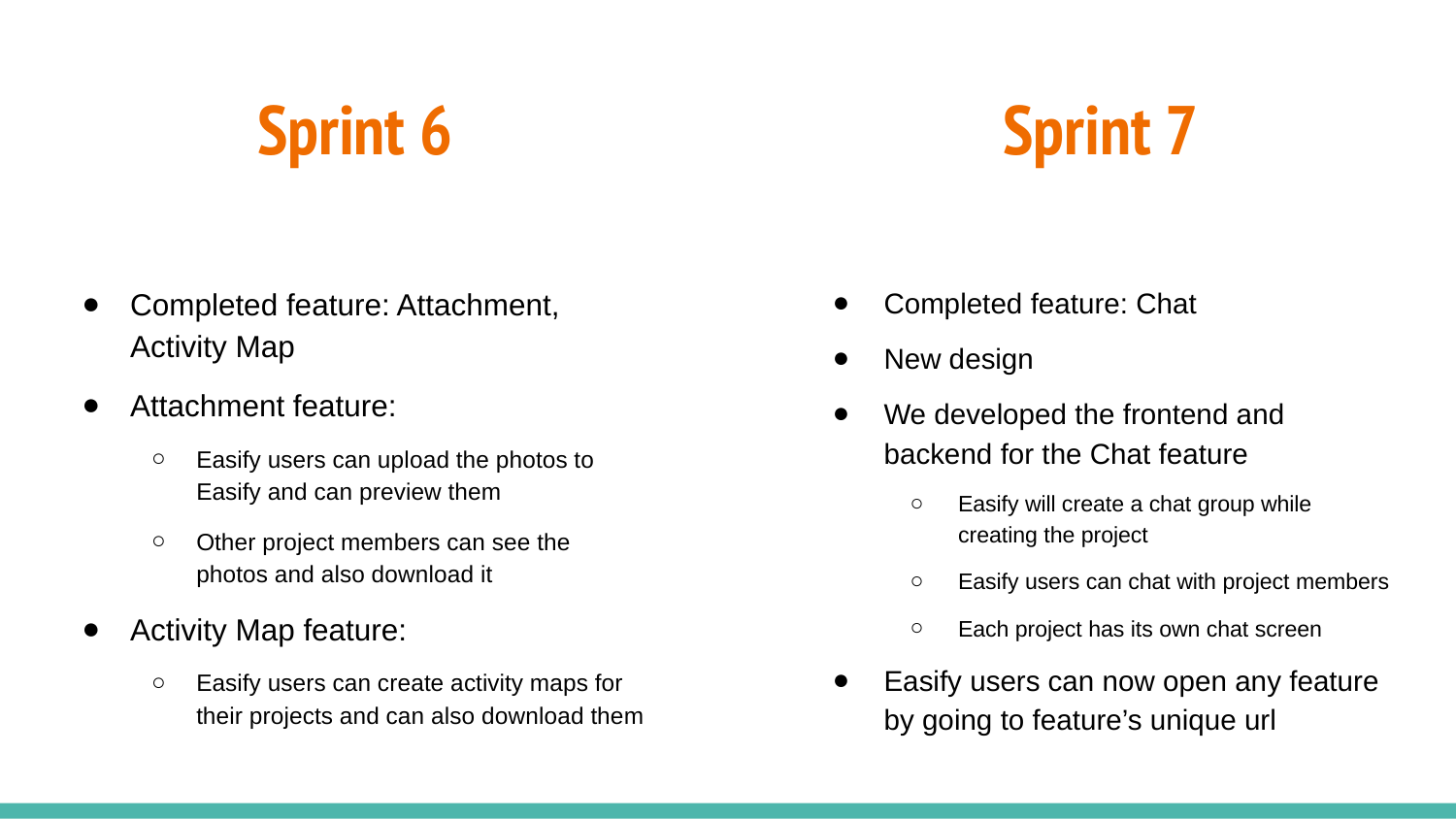

# Sprint 6
Sprint 7
Completed feature: Attachment, Activity Map
Attachment feature:
Easify users can upload the photos to Easify and can preview them
Other project members can see the photos and also download it
Activity Map feature:
Easify users can create activity maps for their projects and can also download them
Completed feature: Chat
New design
We developed the frontend and backend for the Chat feature
Easify will create a chat group while creating the project
Easify users can chat with project members
Each project has its own chat screen
Easify users can now open any feature by going to feature’s unique url